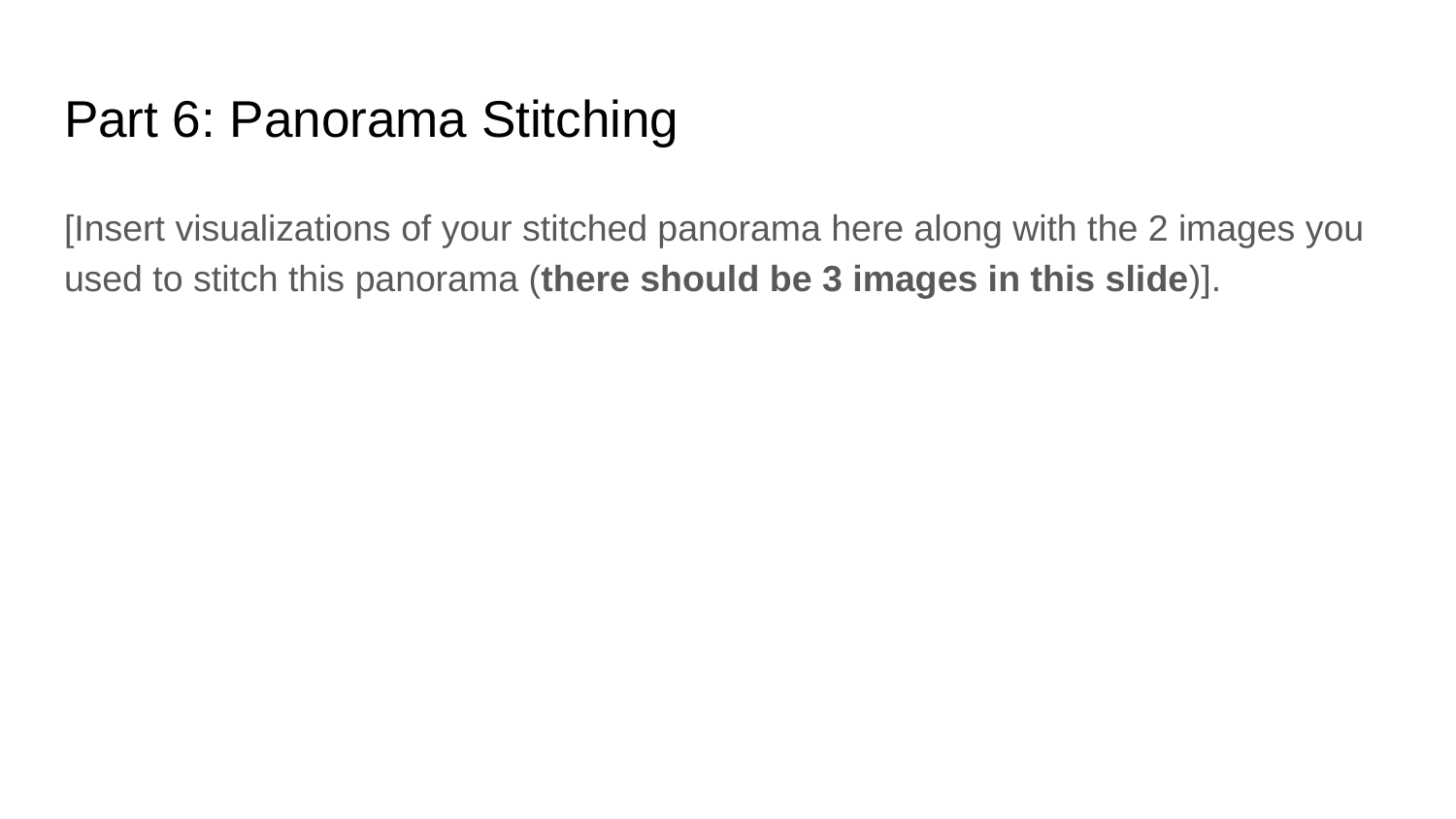

# Part 6: Panorama Stitching
[Insert visualizations of your stitched panorama here along with the 2 images you used to stitch this panorama (there should be 3 images in this slide)].